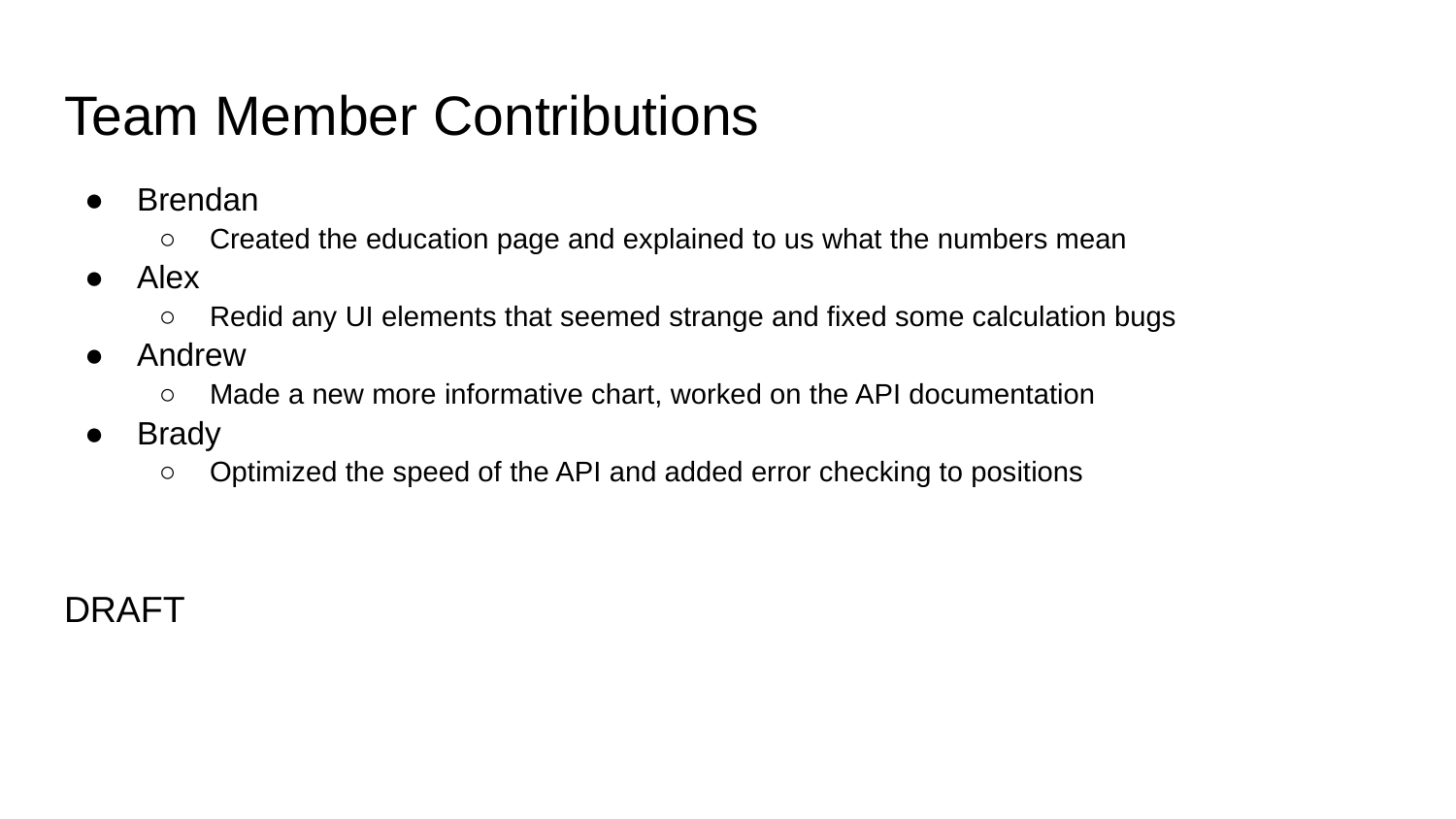

# Team Member Contributions
Brendan
Created the education page and explained to us what the numbers mean
Alex
Redid any UI elements that seemed strange and fixed some calculation bugs
Andrew
Made a new more informative chart, worked on the API documentation
Brady
Optimized the speed of the API and added error checking to positions

DRAFT